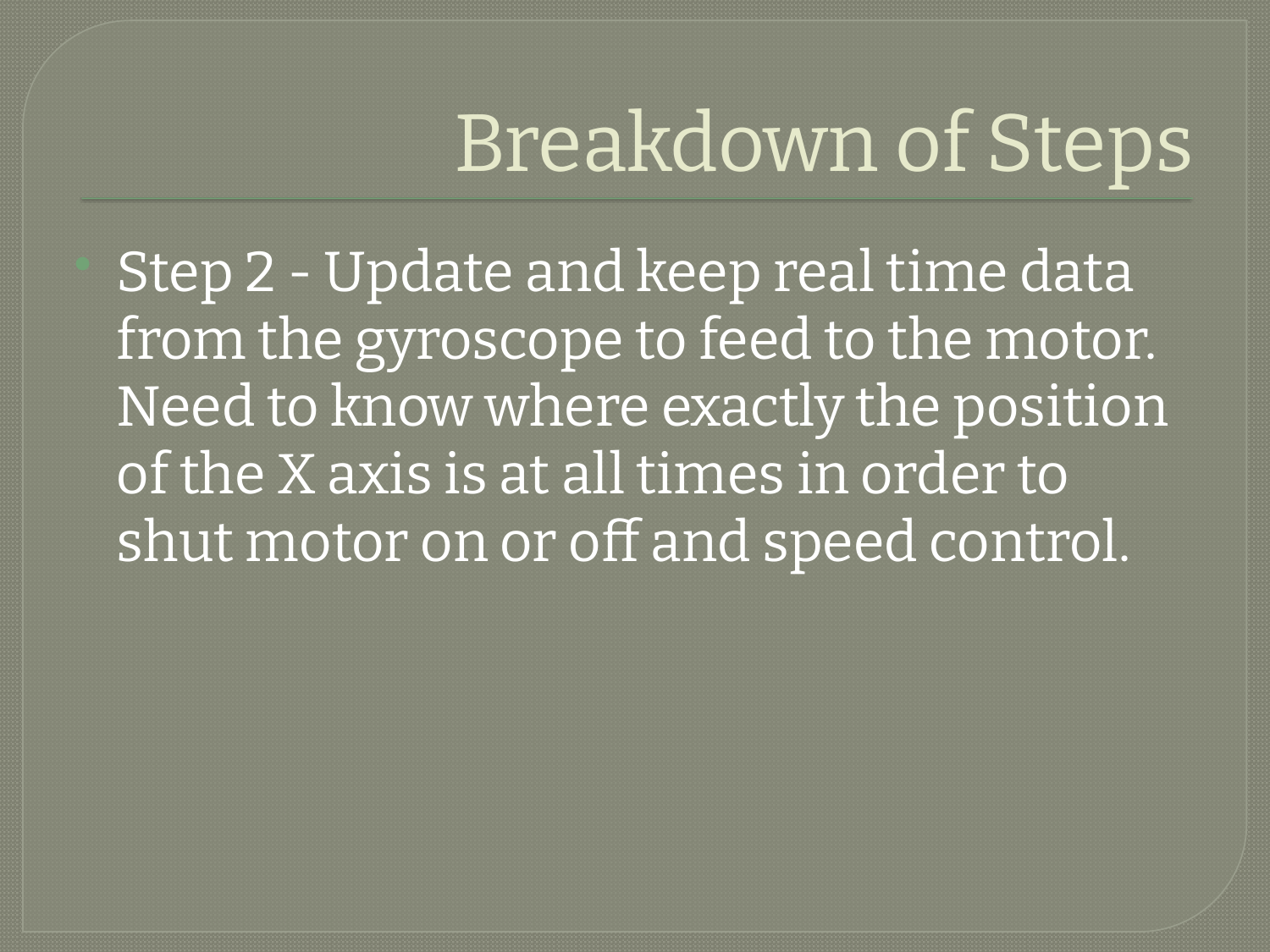

# Breakdown of Steps
Step 2 - Update and keep real time data from the gyroscope to feed to the motor. Need to know where exactly the position of the X axis is at all times in order to shut motor on or off and speed control.